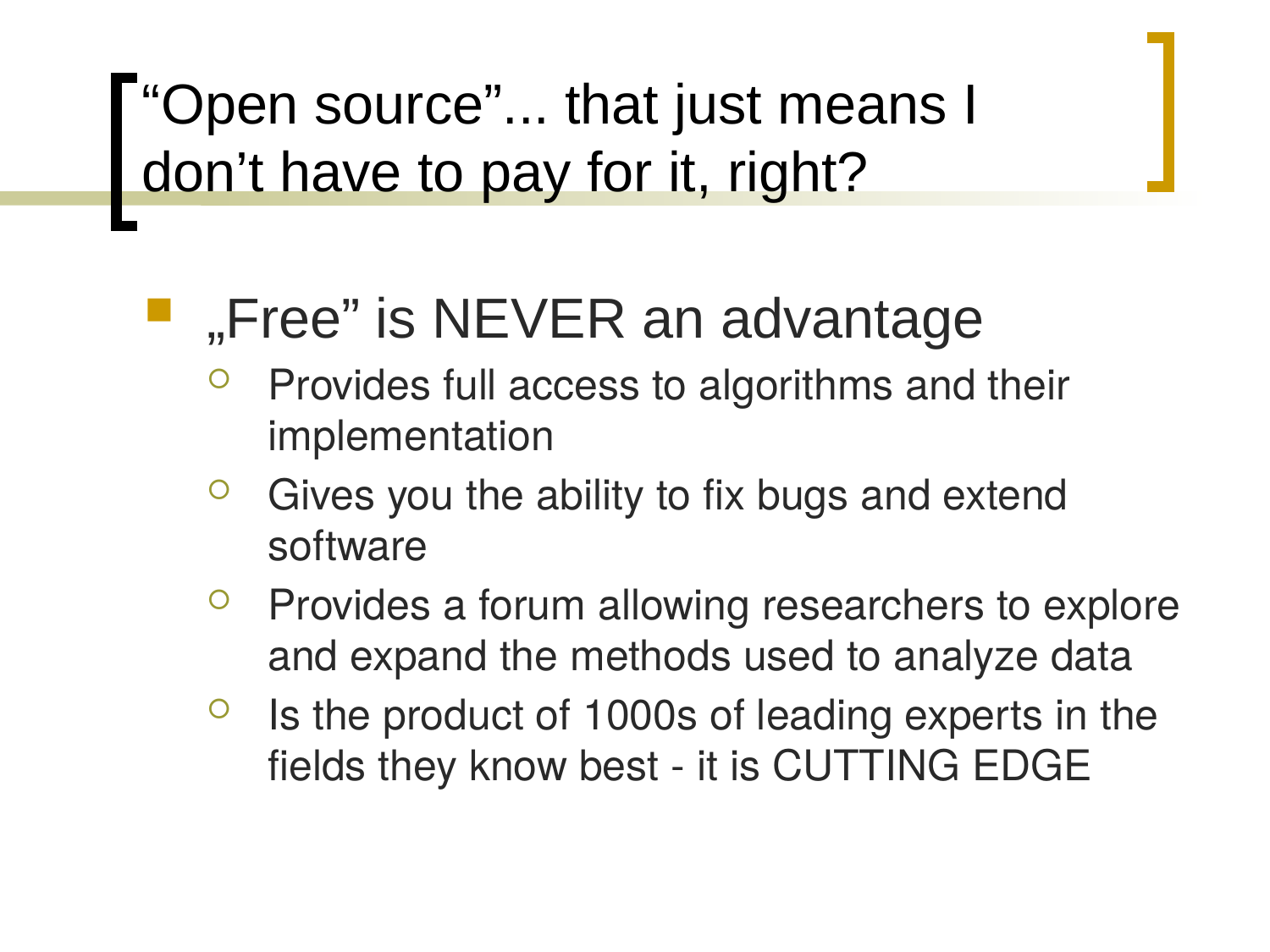

# “Open source”... that just means I don’t have to pay for it, right?
„Free” is NEVER an advantage
Provides full access to algorithms and their implementation
Gives you the ability to fix bugs and extend software
Provides a forum allowing researchers to explore and expand the methods used to analyze data
Is the product of 1000s of leading experts in the fields they know best - it is CUTTING EDGE